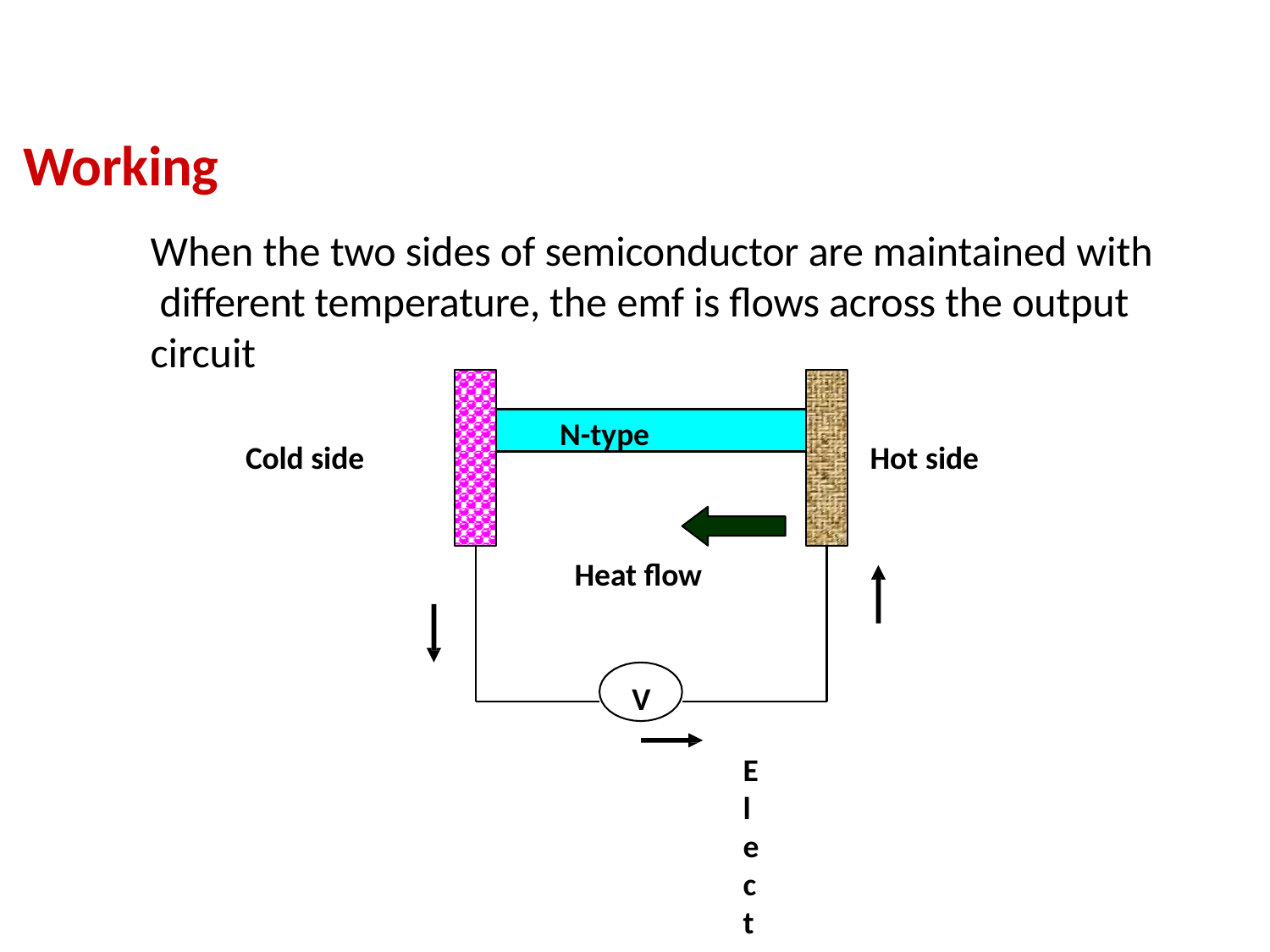

# Working
When the two sides of semiconductor are maintained with  different temperature, the emf is flows across the output  circuit

N-type
Cold side
Hot side

Heat flow

V

Electron flow